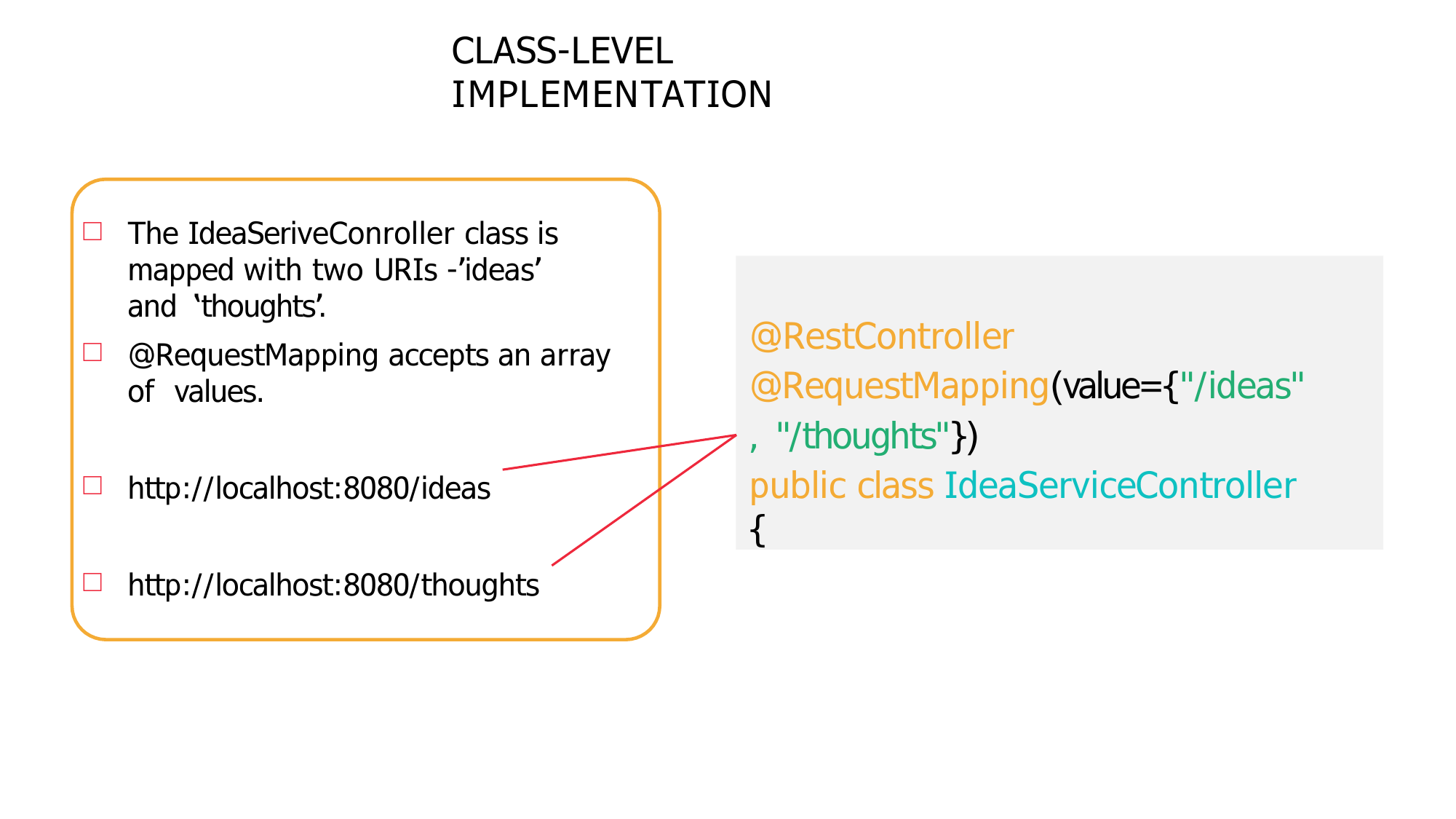

# CLASS-LEVEL IMPLEMENTATION

The IdeaSeriveConroller class is  mapped with two URIs -’ideas’ and  ‘thoughts’.
@RequestMapping accepts an array of  values.

http://localhost:8080/ideas

http://localhost:8080/thoughts

@RestController  @RequestMapping(value={"/ideas" ,  "/thoughts"})
public class IdeaServiceController {